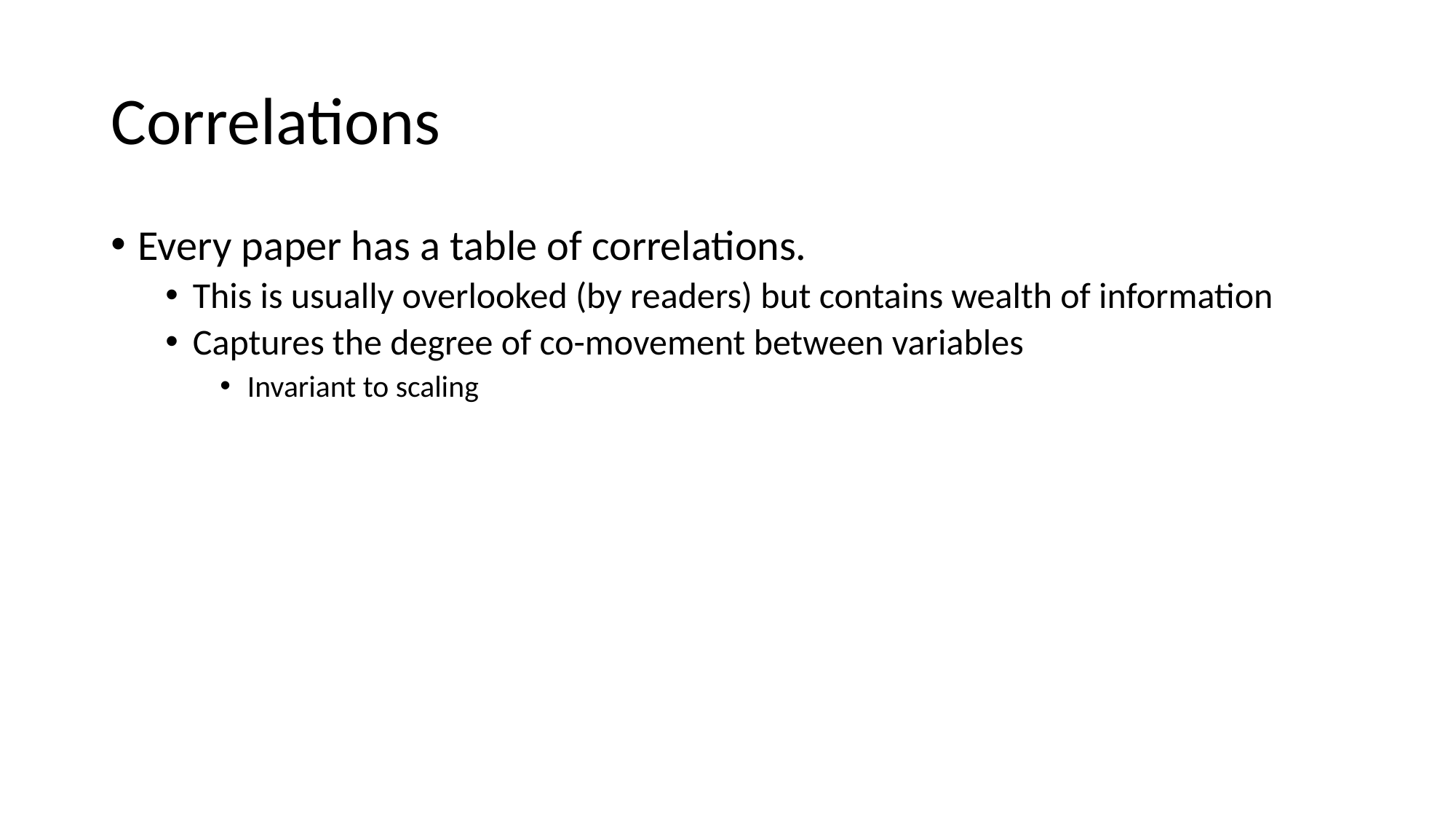

# Correlations
Every paper has a table of correlations.
This is usually overlooked (by readers) but contains wealth of information
Captures the degree of co-movement between variables
Invariant to scaling